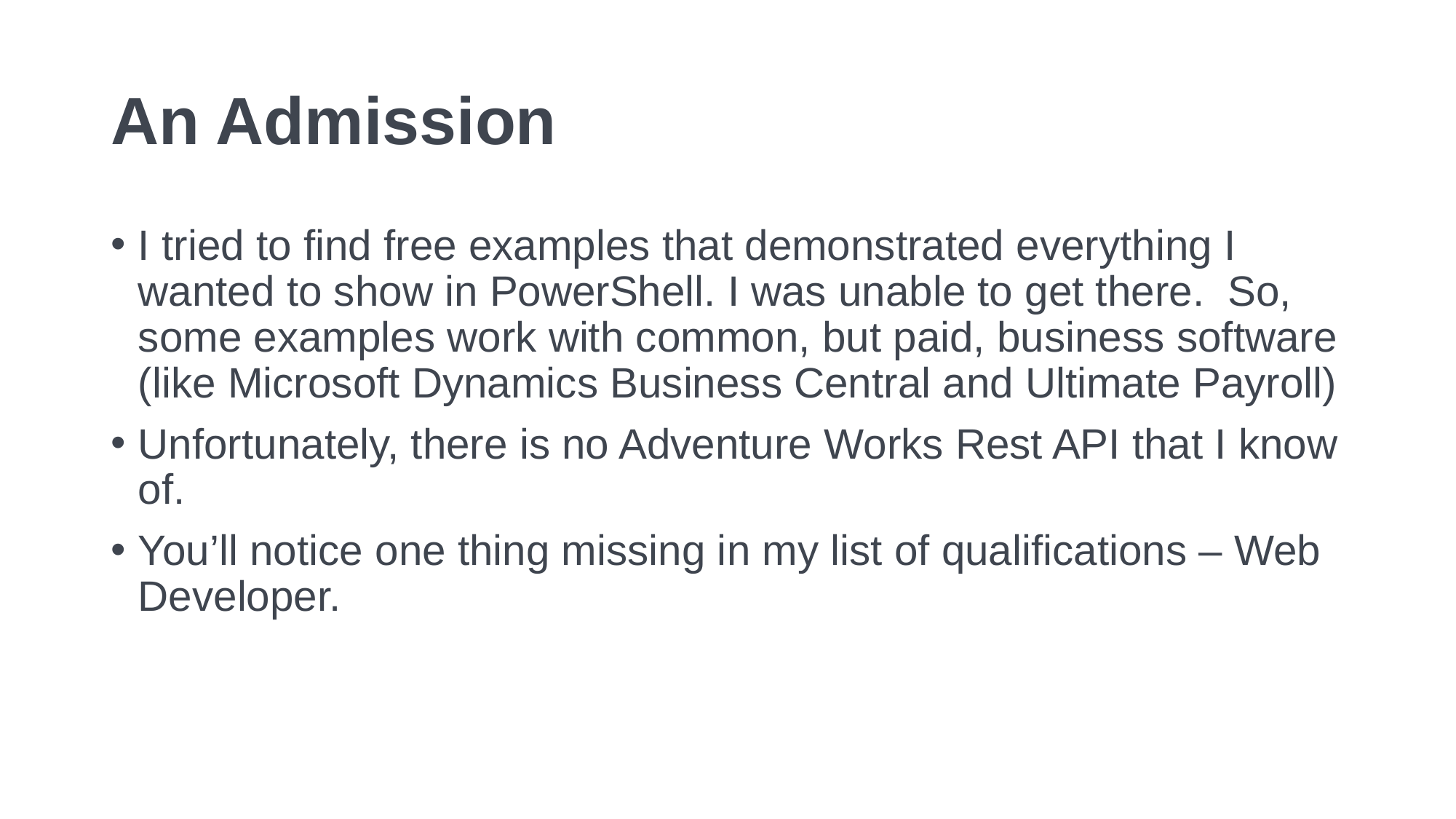

# An Admission
I tried to find free examples that demonstrated everything I wanted to show in PowerShell. I was unable to get there.  So, some examples work with common, but paid, business software (like Microsoft Dynamics Business Central and Ultimate Payroll)
Unfortunately, there is no Adventure Works Rest API that I know of.
You’ll notice one thing missing in my list of qualifications – Web Developer.